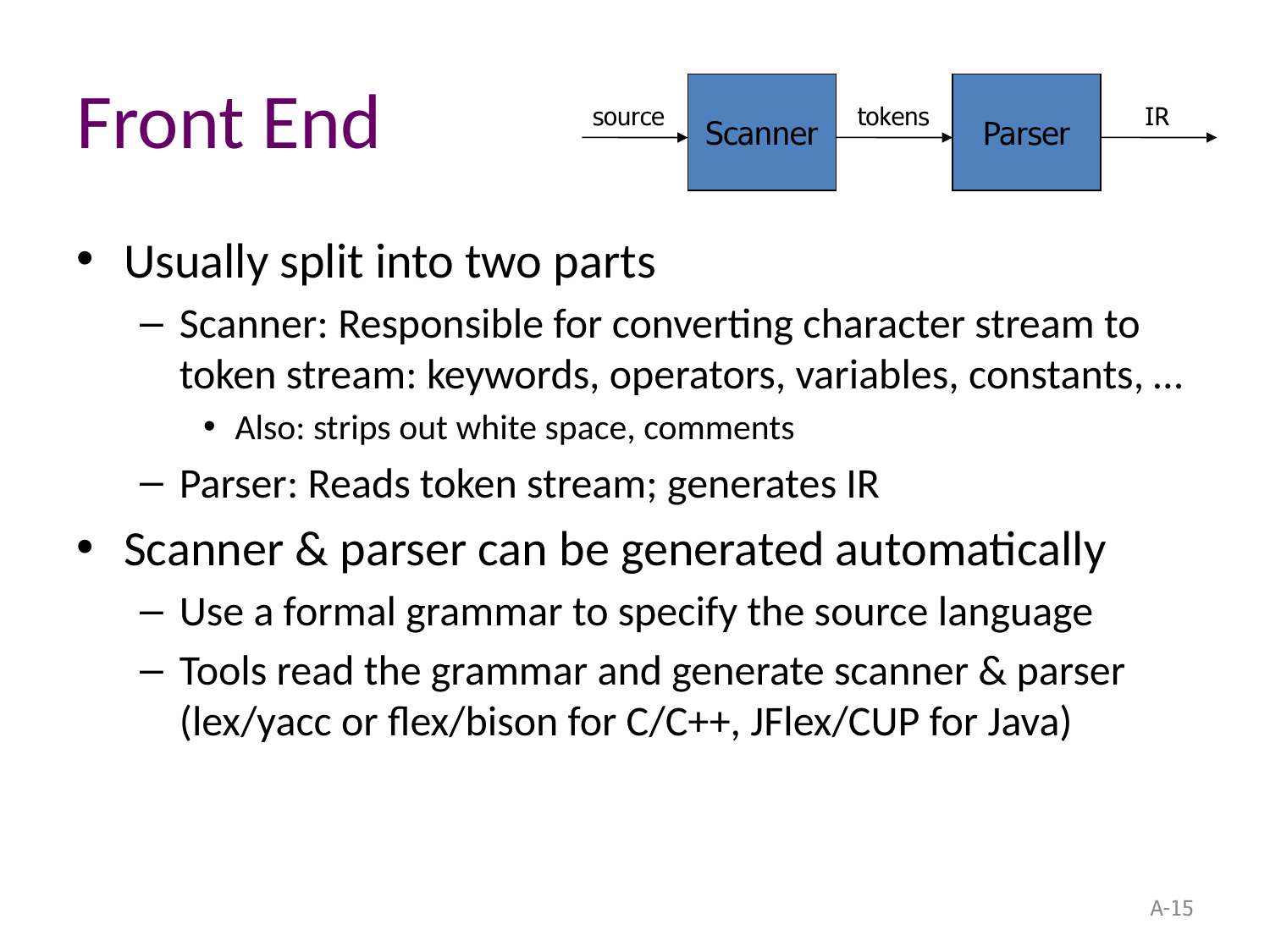

# Front End
Scanner
Parser
source
tokens
IR

Usually split into two parts
Scanner: Responsible for converting character stream to token stream: keywords, operators, variables, constants, …
Also: strips out white space, comments
Parser: Reads token stream; generates IR
Scanner & parser can be generated automatically
Use a formal grammar to specify the source language
Tools read the grammar and generate scanner & parser (lex/yacc or flex/bison for C/C++, JFlex/CUP for Java)
A-15